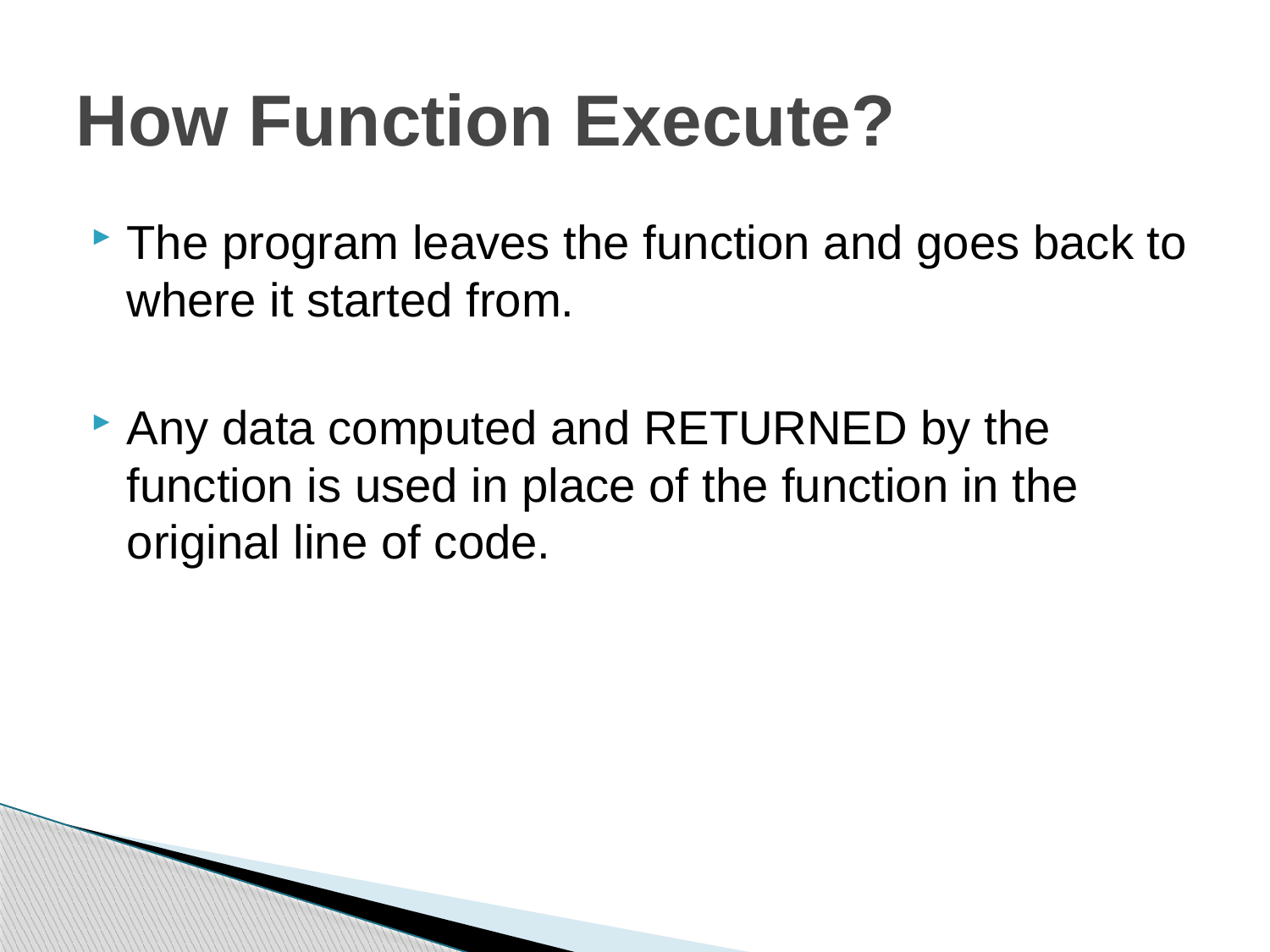

# How Function Execute?
The program leaves the function and goes back to where it started from.

Any data computed and RETURNED by the function is used in place of the function in the original line of code.